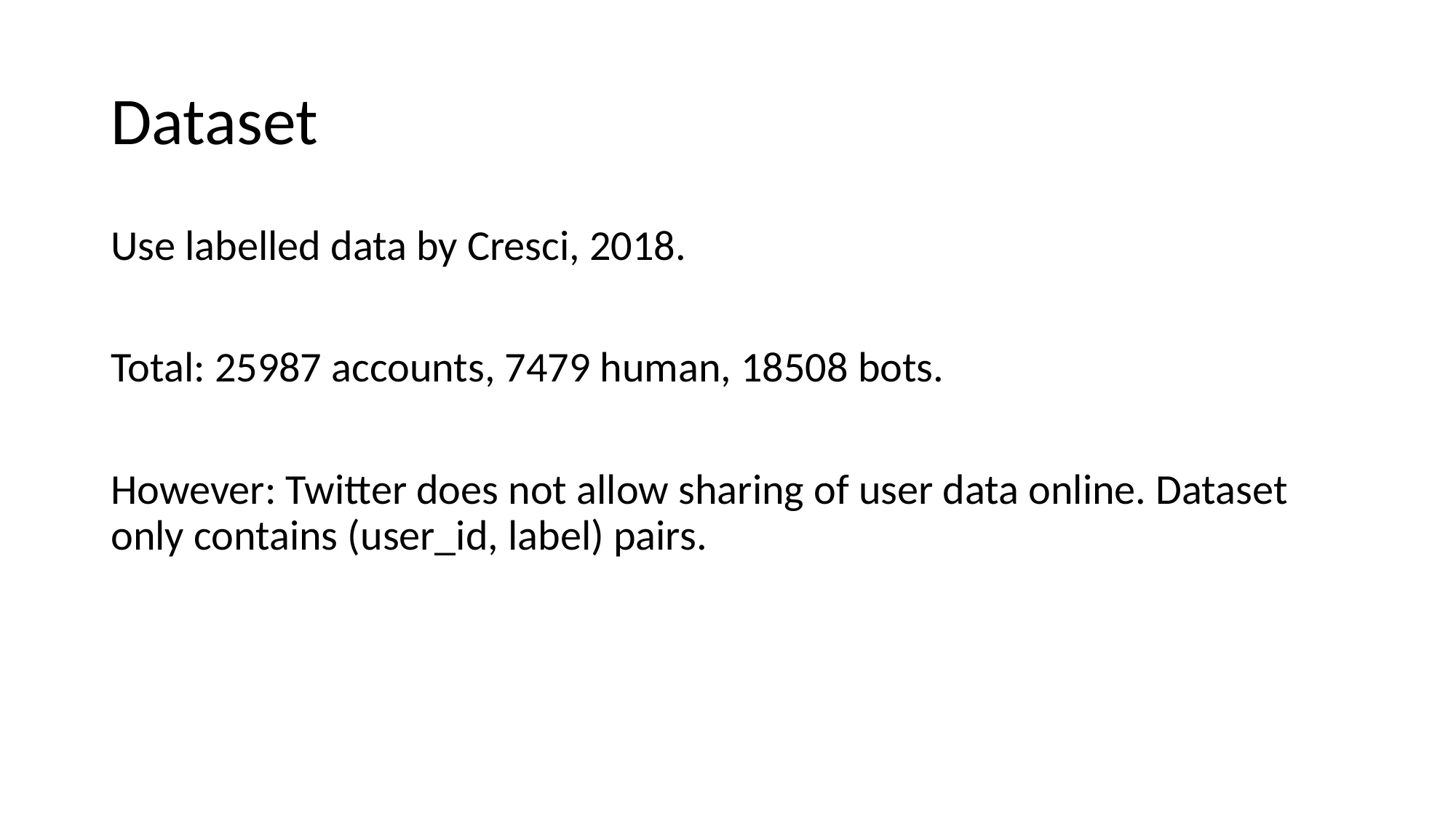

# Dataset
Use labelled data by Cresci, 2018.

Total: 25987 accounts, 7479 human, 18508 bots.

However: Twitter does not allow sharing of user data online. Dataset only contains (user_id, label) pairs.